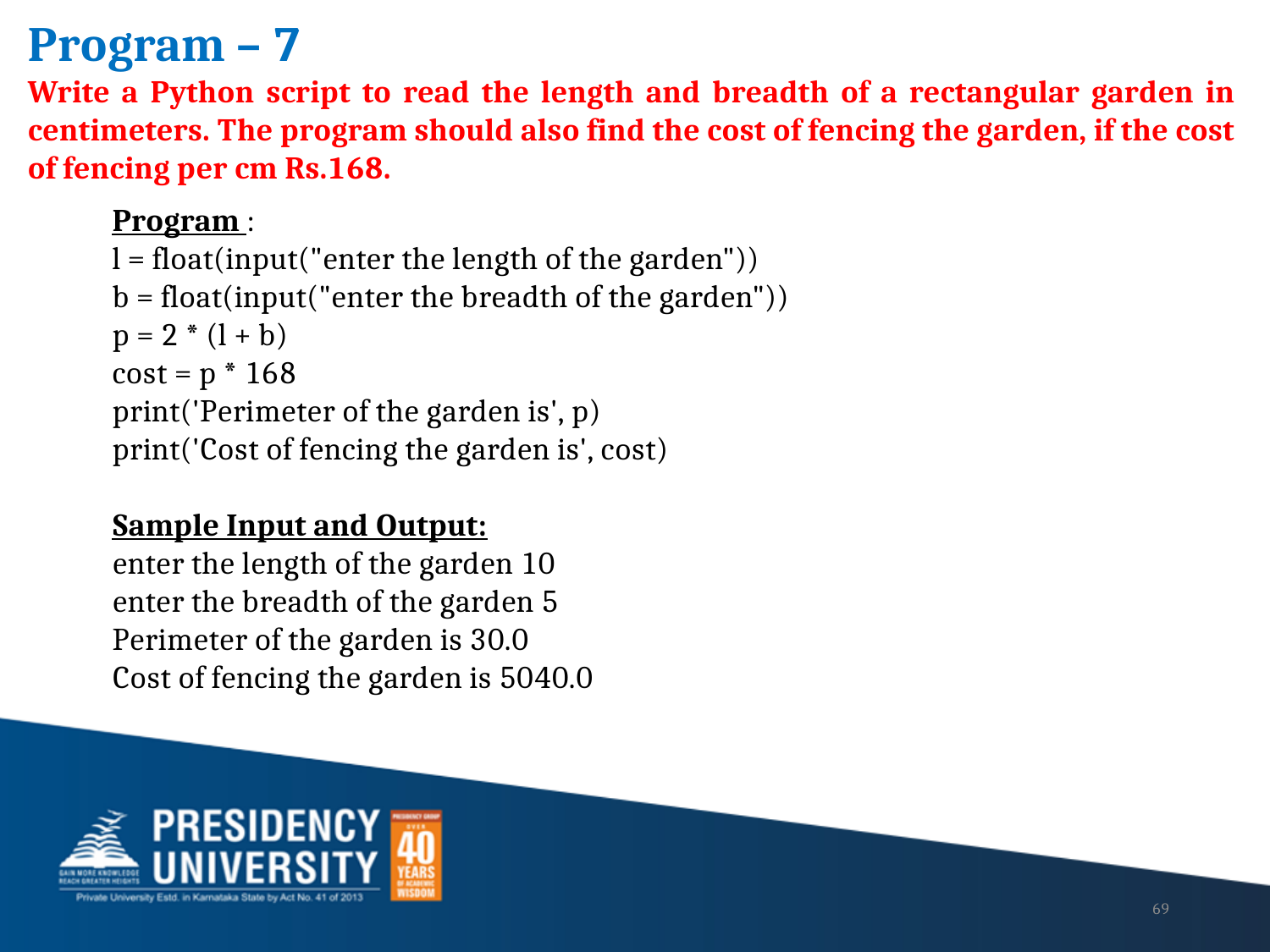

Program – 7
Write a Python script to read the length and breadth of a rectangular garden in centimeters. The program should also find the cost of fencing the garden, if the cost of fencing per cm Rs.168.
Program :
l = float(input("enter the length of the garden"))
b = float(input("enter the breadth of the garden"))
p = 2 * (l + b)
cost = p * 168
print('Perimeter of the garden is', p)
print('Cost of fencing the garden is', cost)

Sample Input and Output:
enter the length of the garden 10
enter the breadth of the garden 5
Perimeter of the garden is 30.0
Cost of fencing the garden is 5040.0
69